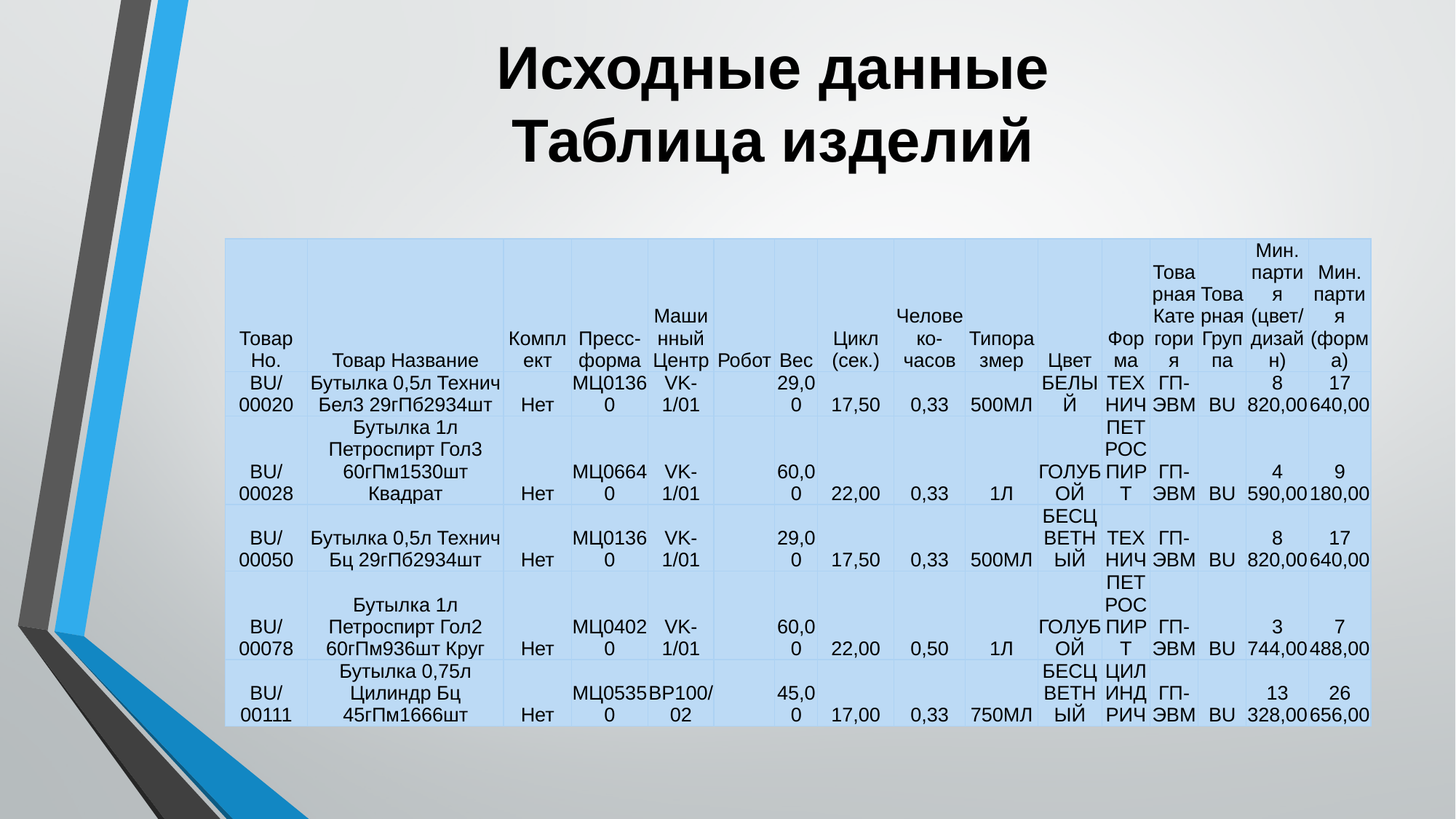

Исходные данные
Таблица изделий
| Товар Но. | Товар Название | Комплект | Пресс-форма | Машинный Центр | Робот | Вес | Цикл (сек.) | Человеко-часов | Типоразмер | Цвет | Форма | Товарная Категория | Товарная Группа | Мин. партия (цвет/дизайн) | Мин. партия (форма) |
| --- | --- | --- | --- | --- | --- | --- | --- | --- | --- | --- | --- | --- | --- | --- | --- |
| BU/00020 | Бутылка 0,5л Технич Бел3 29гПб2934шт | Нет | МЦ01360 | VK-1/01 |  | 29,00 | 17,50 | 0,33 | 500МЛ | БЕЛЫЙ | ТЕХНИЧ | ГП-ЭВМ | BU | 8 820,00 | 17 640,00 |
| BU/00028 | Бутылка 1л Петроспирт Гол3 60гПм1530шт Квадрат | Нет | МЦ06640 | VK-1/01 |  | 60,00 | 22,00 | 0,33 | 1Л | ГОЛУБОЙ | ПЕТРОСПИРТ | ГП-ЭВМ | BU | 4 590,00 | 9 180,00 |
| BU/00050 | Бутылка 0,5л Технич Бц 29гПб2934шт | Нет | МЦ01360 | VK-1/01 |  | 29,00 | 17,50 | 0,33 | 500МЛ | БЕСЦВЕТНЫЙ | ТЕХНИЧ | ГП-ЭВМ | BU | 8 820,00 | 17 640,00 |
| BU/00078 | Бутылка 1л Петроспирт Гол2 60гПм936шт Круг | Нет | МЦ04020 | VK-1/01 |  | 60,00 | 22,00 | 0,50 | 1Л | ГОЛУБОЙ | ПЕТРОСПИРТ | ГП-ЭВМ | BU | 3 744,00 | 7 488,00 |
| BU/00111 | Бутылка 0,75л Цилиндр Бц 45гПм1666шт | Нет | МЦ05350 | BP100/02 |  | 45,00 | 17,00 | 0,33 | 750МЛ | БЕСЦВЕТНЫЙ | ЦИЛИНДРИЧ | ГП-ЭВМ | BU | 13 328,00 | 26 656,00 |